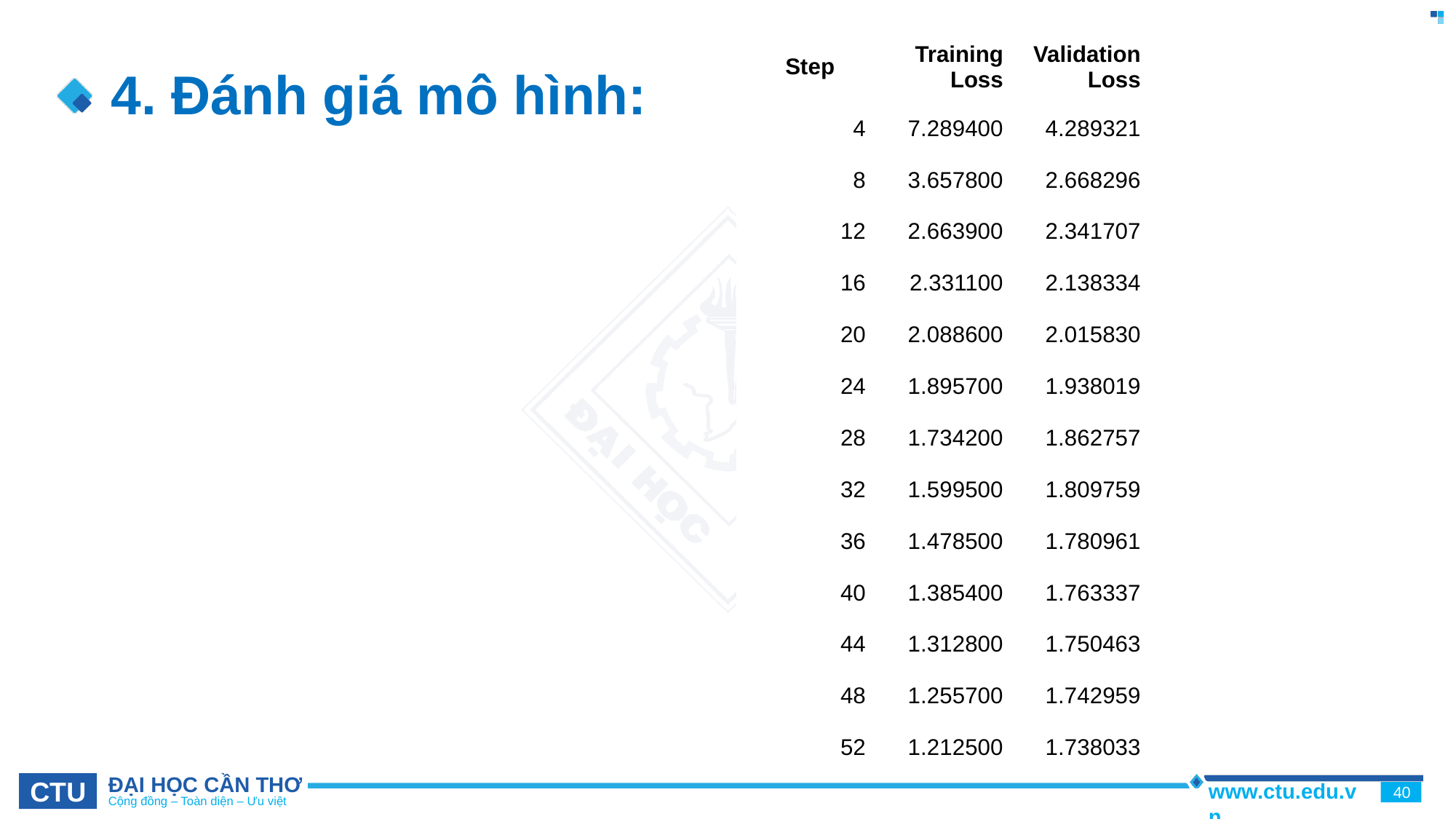

# 4. Đánh giá mô hình:
| Step | Training Loss | Validation Loss |
| --- | --- | --- |
| 4 | 7.289400 | 4.289321 |
| 8 | 3.657800 | 2.668296 |
| 12 | 2.663900 | 2.341707 |
| 16 | 2.331100 | 2.138334 |
| 20 | 2.088600 | 2.015830 |
| 24 | 1.895700 | 1.938019 |
| 28 | 1.734200 | 1.862757 |
| 32 | 1.599500 | 1.809759 |
| 36 | 1.478500 | 1.780961 |
| 40 | 1.385400 | 1.763337 |
| 44 | 1.312800 | 1.750463 |
| 48 | 1.255700 | 1.742959 |
| 52 | 1.212500 | 1.738033 |